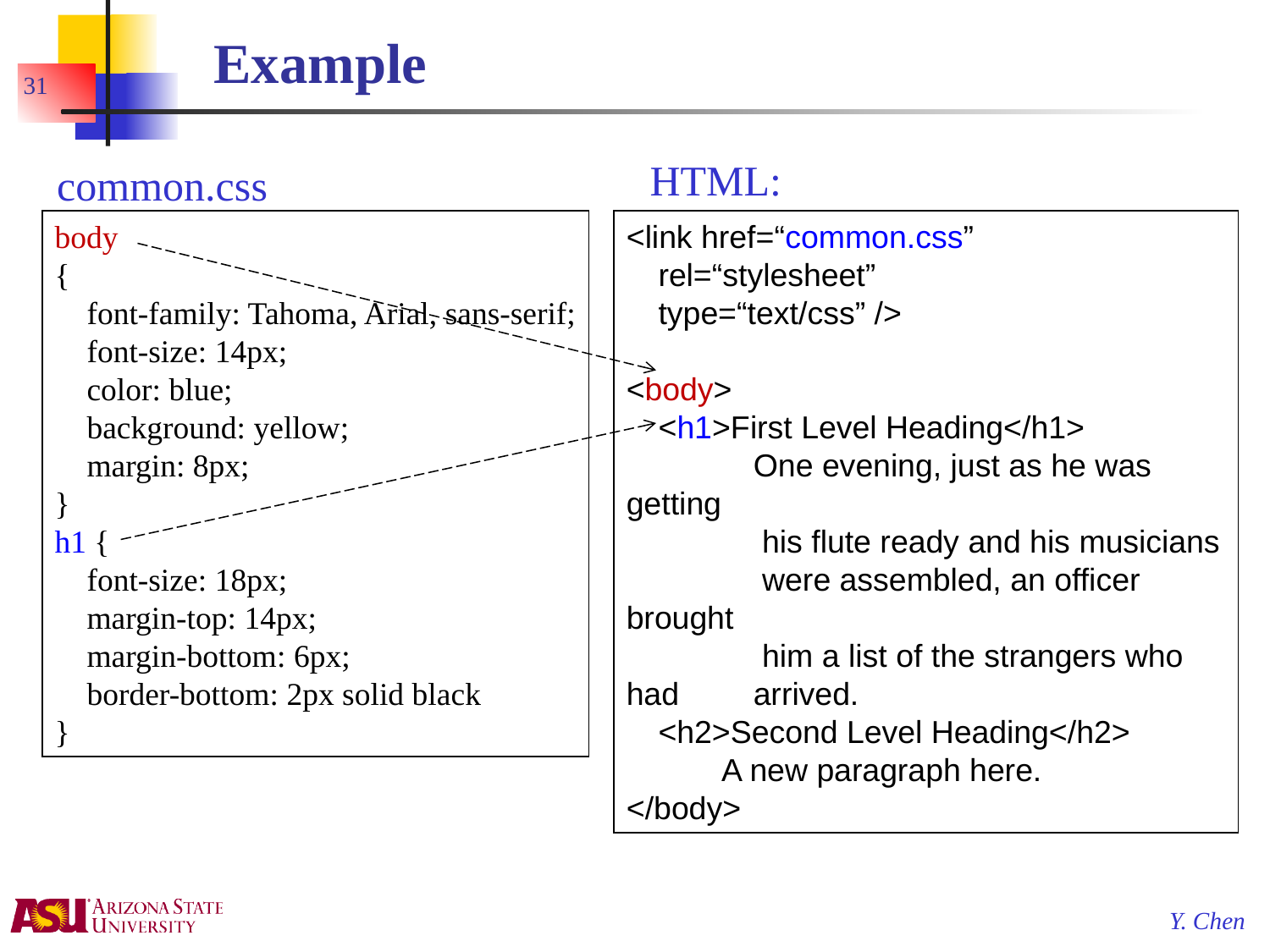

Example
31
HTML:
common.css
body
{
    font-family: Tahoma, Arial, sans-serif;
    font-size: 14px;
    color: blue;
    background: yellow;
    margin: 8px;
}
h1 {
    font-size: 18px;
    margin-top: 14px;
    margin-bottom: 6px;
    border-bottom: 2px solid black
}
<link href=“common.css”
	rel=“stylesheet”
	type=“text/css” />

<body>
	<h1>First Level Heading</h1>
	One evening, just as he was getting
	 his flute ready and his musicians 	 were assembled, an officer brought
	 him a list of the strangers who had	arrived.
	<h2>Second Level Heading</h2>
			A new paragraph here.
</body>